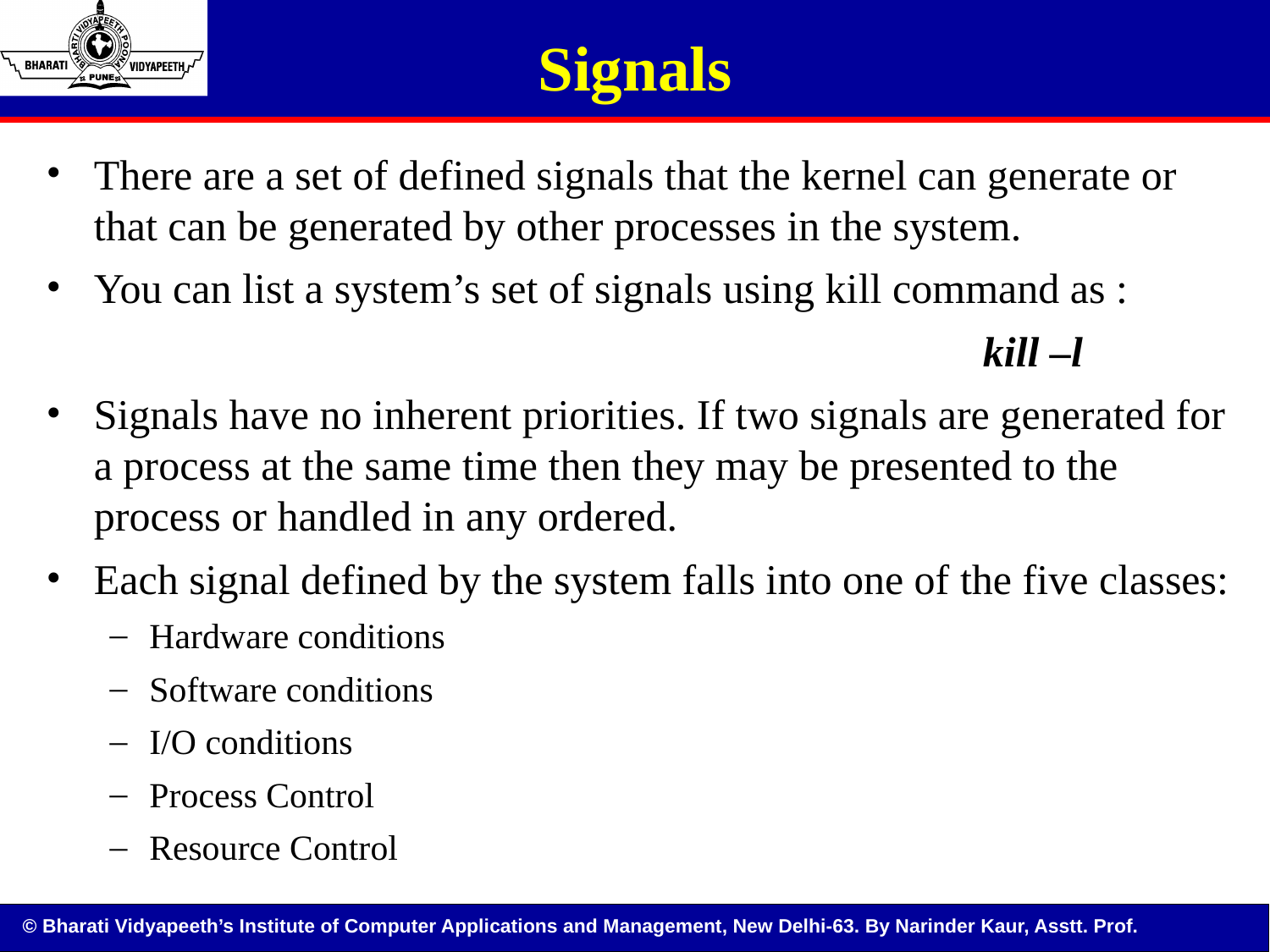

# Signals
There are a set of defined signals that the kernel can generate or that can be generated by other processes in the system.
You can list a system’s set of signals using kill command as :
								kill –l
Signals have no inherent priorities. If two signals are generated for a process at the same time then they may be presented to the process or handled in any ordered.
Each signal defined by the system falls into one of the five classes:
Hardware conditions
Software conditions
I/O conditions
Process Control
Resource Control